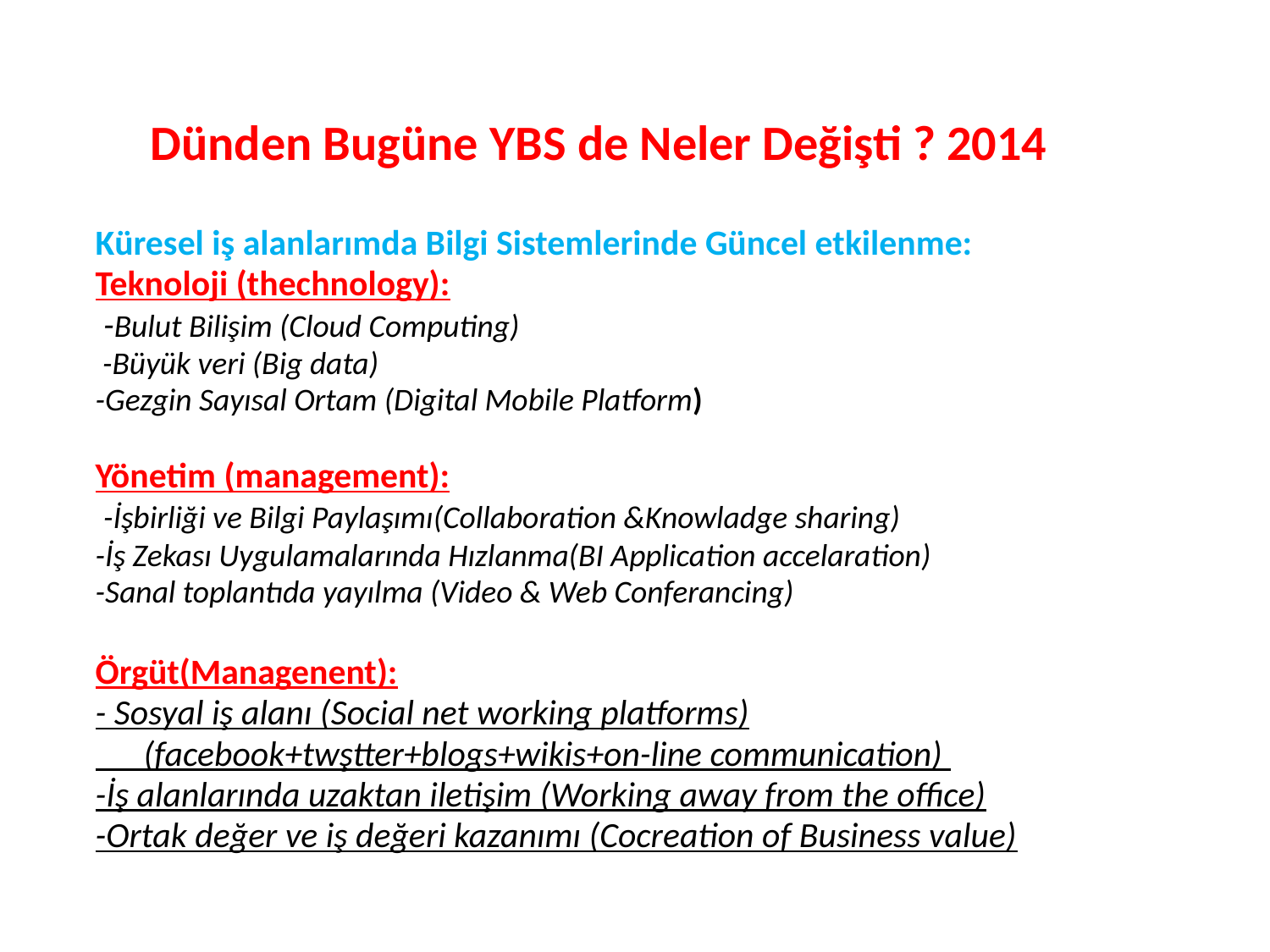

Dünden Bugüne YBS de Neler Değişti ? 2014

Küresel iş alanlarımda Bilgi Sistemlerinde Güncel etkilenme:
Teknoloji (thechnology):
 -Bulut Bilişim (Cloud Computing)
 -Büyük veri (Big data)
-Gezgin Sayısal Ortam (Digital Mobile Platform)

Yönetim (management):
 -İşbirliği ve Bilgi Paylaşımı(Collaboration &Knowladge sharing)
-İş Zekası Uygulamalarında Hızlanma(BI Application accelaration)
-Sanal toplantıda yayılma (Video & Web Conferancing)

Örgüt(Managenent):
- Sosyal iş alanı (Social net working platforms)
      (facebook+twştter+blogs+wikis+on-line communication)
-İş alanlarında uzaktan iletişim (Working away from the office)
-Ortak değer ve iş değeri kazanımı (Cocreation of Business value)